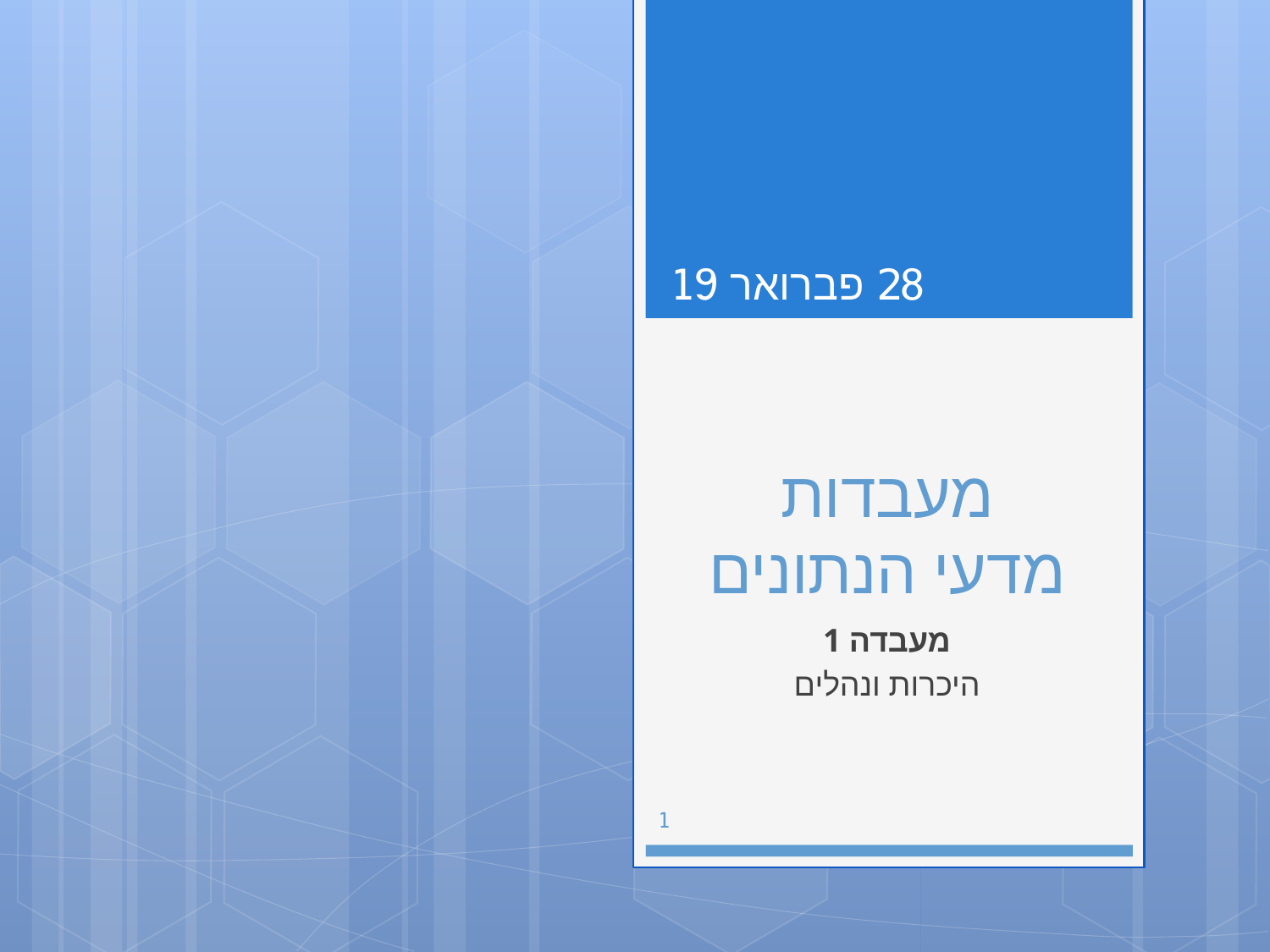

28 פברואר 19
# מעבדות מדעי הנתונים
מעבדה 1
היכרות ונהלים
1